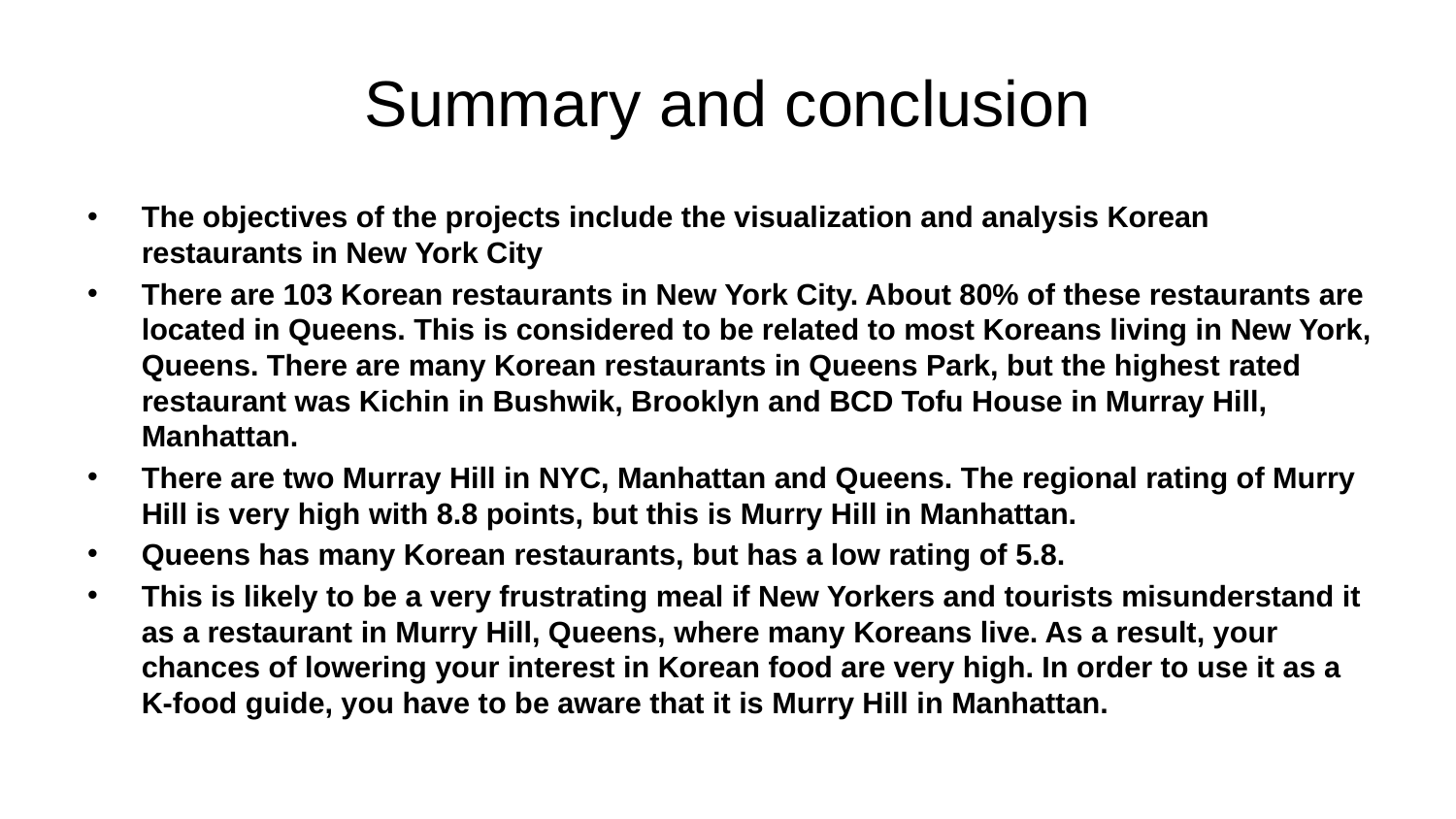

# Summary and conclusion

The objectives of the projects include the visualization and analysis Korean restaurants in New York City
There are 103 Korean restaurants in New York City. About 80% of these restaurants are located in Queens. This is considered to be related to most Koreans living in New York, Queens. There are many Korean restaurants in Queens Park, but the highest rated restaurant was Kichin in Bushwik, Brooklyn and BCD Tofu House in Murray Hill, Manhattan.
There are two Murray Hill in NYC, Manhattan and Queens. The regional rating of Murry Hill is very high with 8.8 points, but this is Murry Hill in Manhattan.
Queens has many Korean restaurants, but has a low rating of 5.8.
This is likely to be a very frustrating meal if New Yorkers and tourists misunderstand it as a restaurant in Murry Hill, Queens, where many Koreans live. As a result, your chances of lowering your interest in Korean food are very high. In order to use it as a K-food guide, you have to be aware that it is Murry Hill in Manhattan.